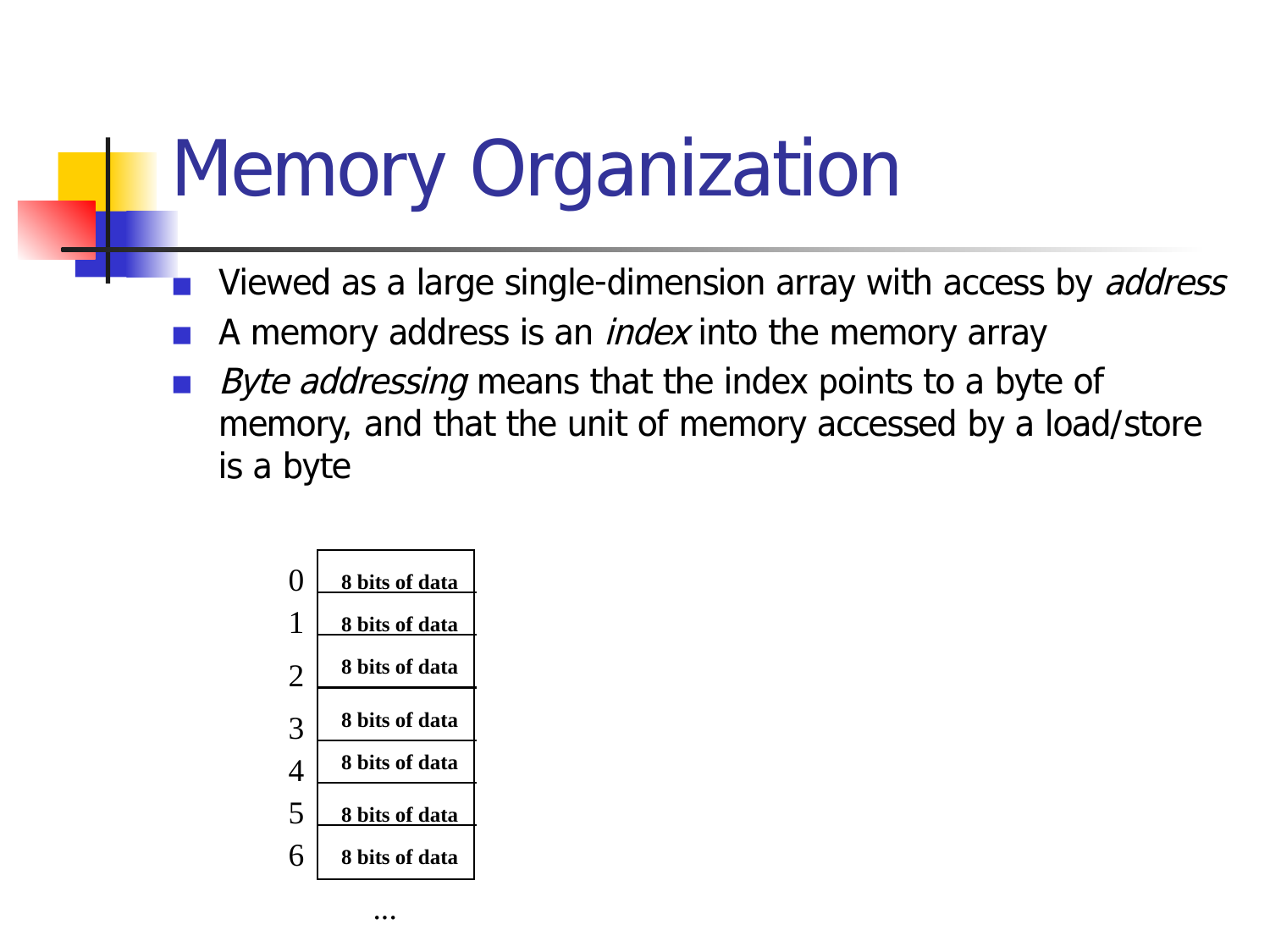

# Memory Organization
Viewed as a large single-dimension array with access by address
A memory address is an index into the memory array
Byte addressing means that the index points to a byte of memory, and that the unit of memory accessed by a load/store is a byte
0

8 bits of data
1
8 bits of data
2
8 bits of data
3
8 bits of data
4
8 bits of data
5
8 bits of data
6
8 bits of data
...